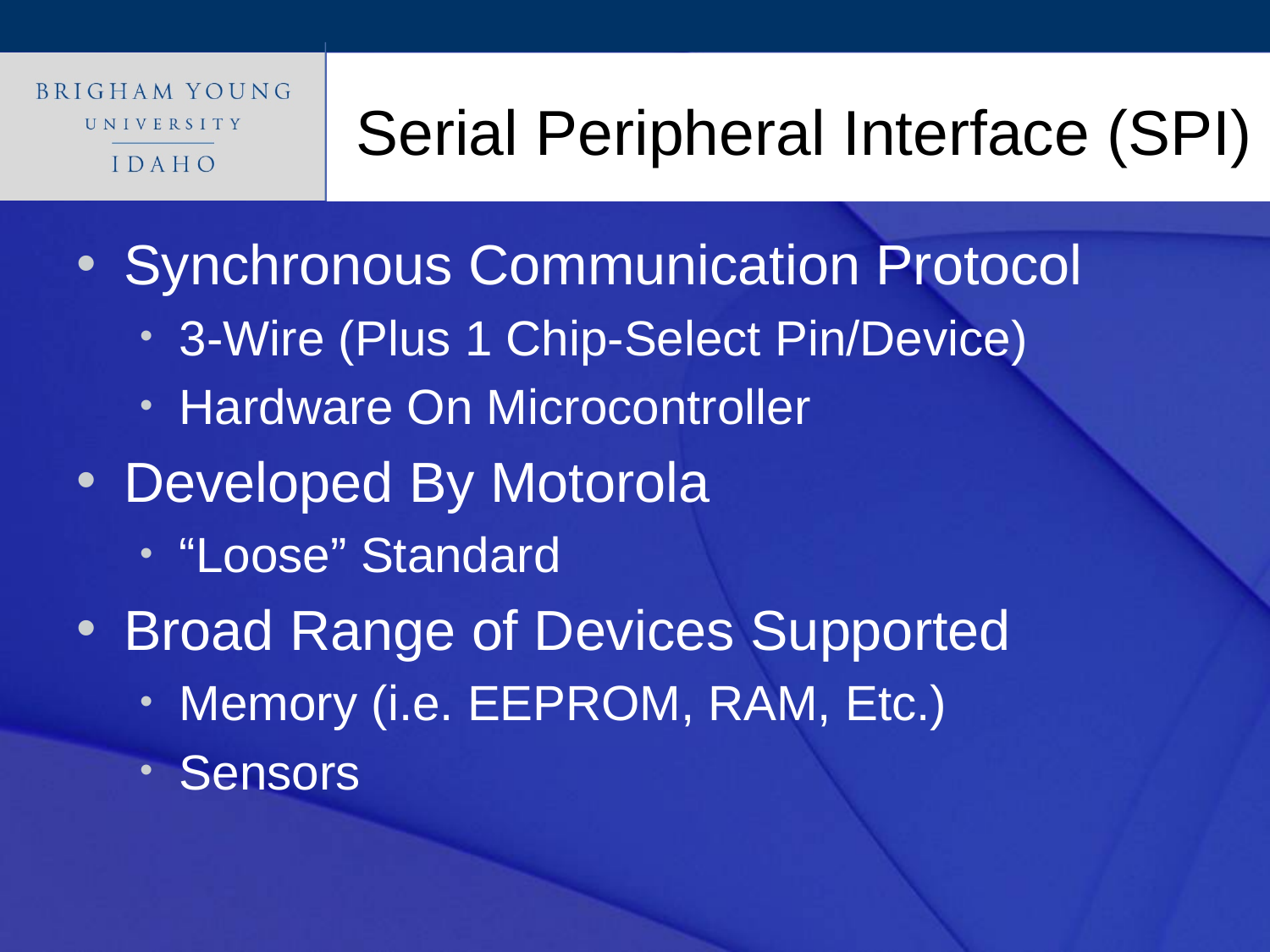

# Serial Peripheral Interface (SPI)
Synchronous Communication Protocol
3-Wire (Plus 1 Chip-Select Pin/Device)
Hardware On Microcontroller
Developed By Motorola
“Loose” Standard
Broad Range of Devices Supported
Memory (i.e. EEPROM, RAM, Etc.)
Sensors